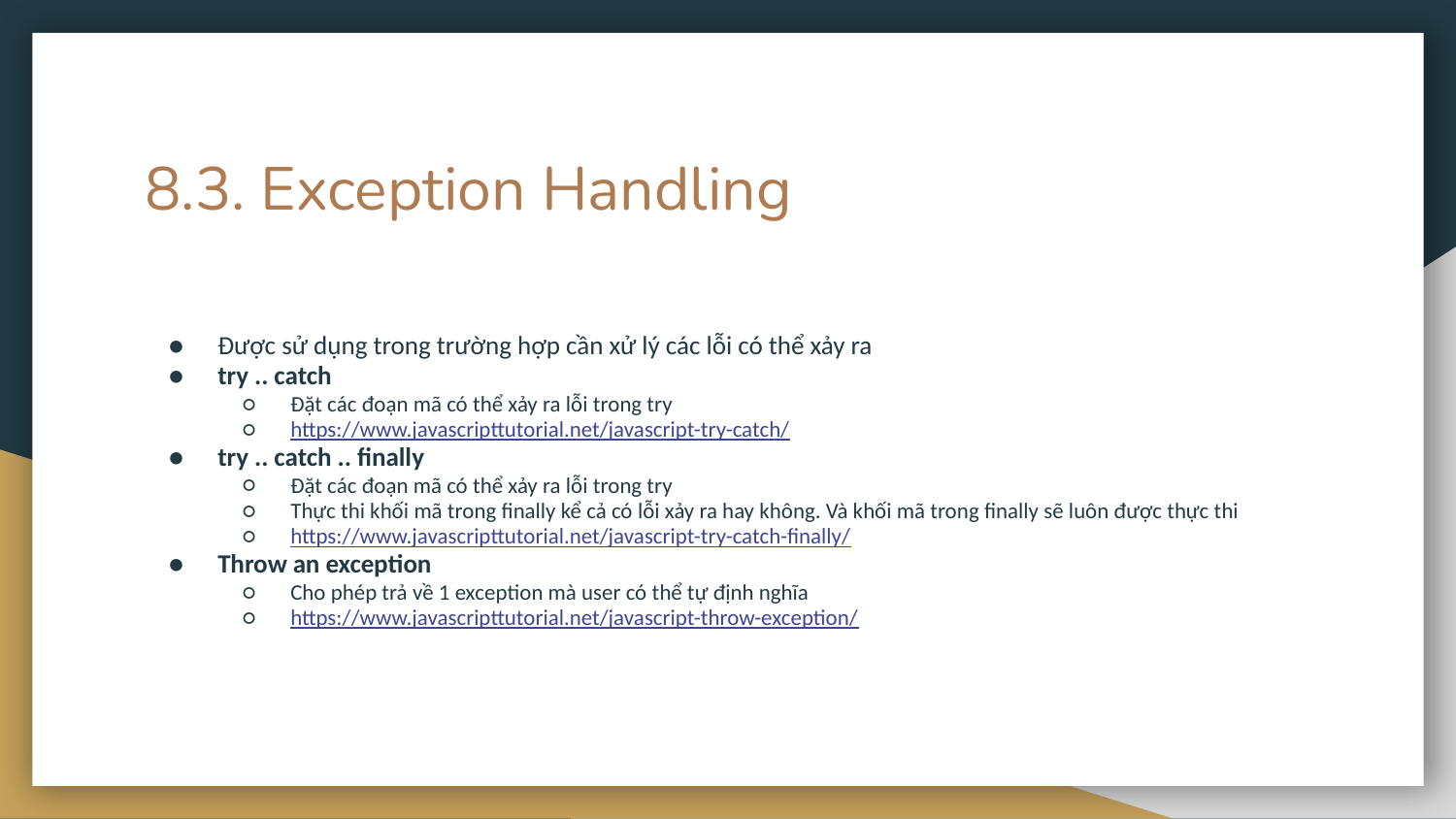

# 8.3. Exception Handling
Được sử dụng trong trường hợp cần xử lý các lỗi có thể xảy ra
try .. catch
Đặt các đoạn mã có thể xảy ra lỗi trong try
https://www.javascripttutorial.net/javascript-try-catch/
try .. catch .. finally
Đặt các đoạn mã có thể xảy ra lỗi trong try
Thực thi khối mã trong finally kể cả có lỗi xảy ra hay không. Và khối mã trong finally sẽ luôn được thực thi
https://www.javascripttutorial.net/javascript-try-catch-finally/
Throw an exception
Cho phép trả về 1 exception mà user có thể tự định nghĩa
https://www.javascripttutorial.net/javascript-throw-exception/